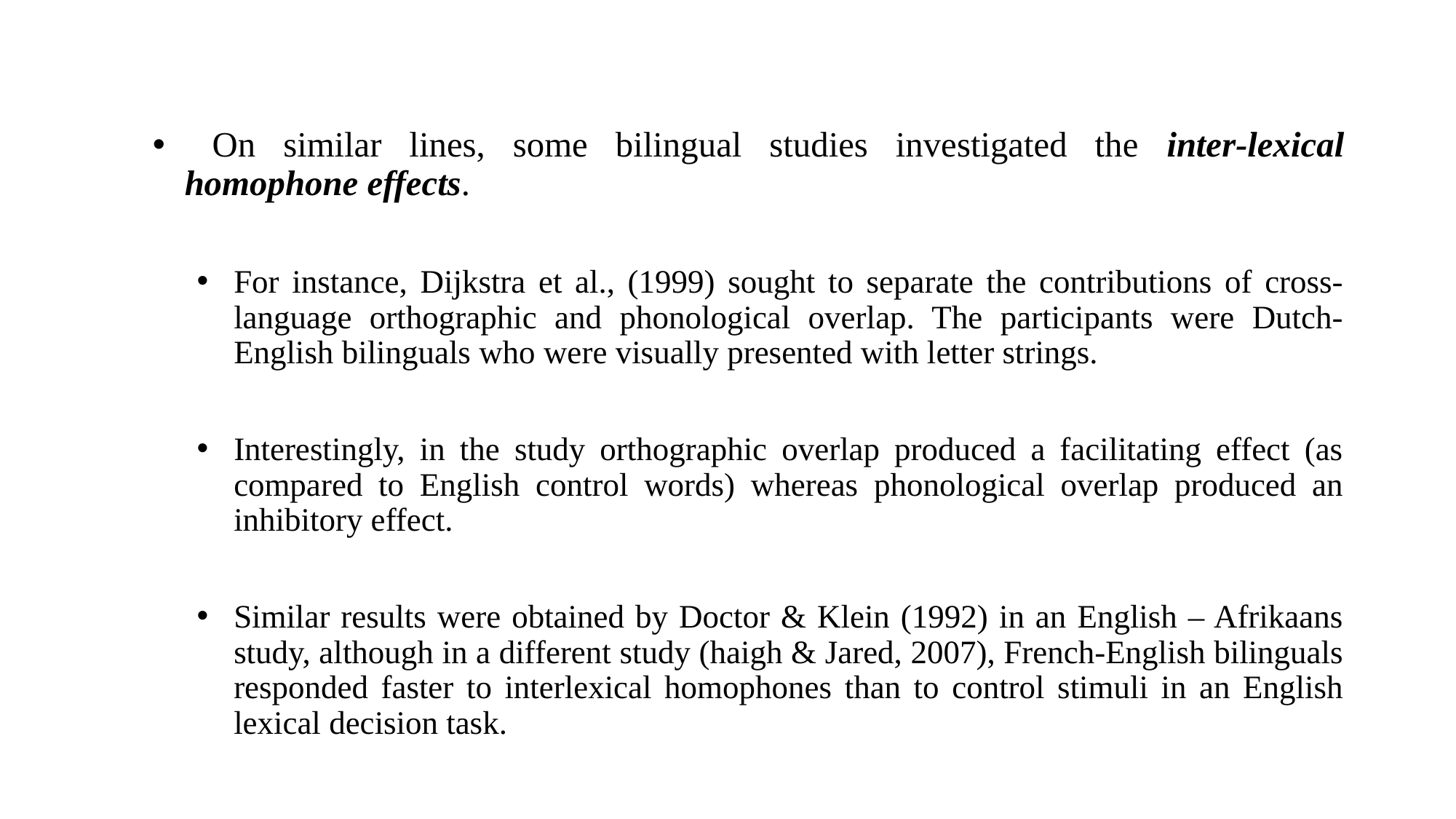

On similar lines, some bilingual studies investigated the inter-lexical homophone effects.

For instance, Dijkstra et al., (1999) sought to separate the contributions of cross-language orthographic and phonological overlap. The participants were Dutch-English bilinguals who were visually presented with letter strings.

Interestingly, in the study orthographic overlap produced a facilitating effect (as compared to English control words) whereas phonological overlap produced an inhibitory effect.

Similar results were obtained by Doctor & Klein (1992) in an English – Afrikaans study, although in a different study (haigh & Jared, 2007), French-English bilinguals responded faster to interlexical homophones than to control stimuli in an English lexical decision task.